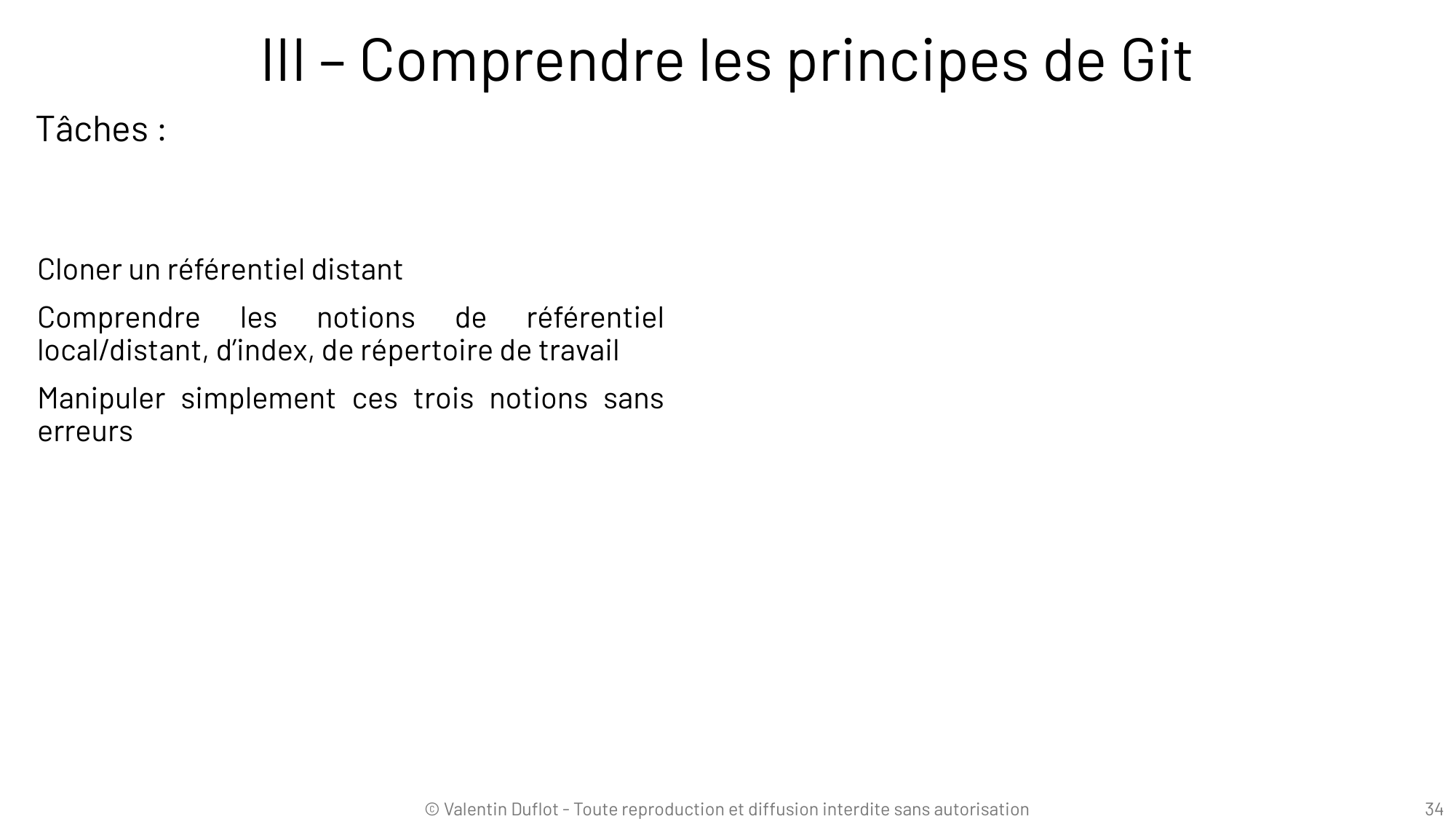

# III – Comprendre les principes de Git
Tâches :
Cloner un référentiel distant
Comprendre les notions de référentiel local/distant, d’index, de répertoire de travail
Manipuler simplement ces trois notions sans erreurs

34
© Valentin Duflot - Toute reproduction et diffusion interdite sans autorisation